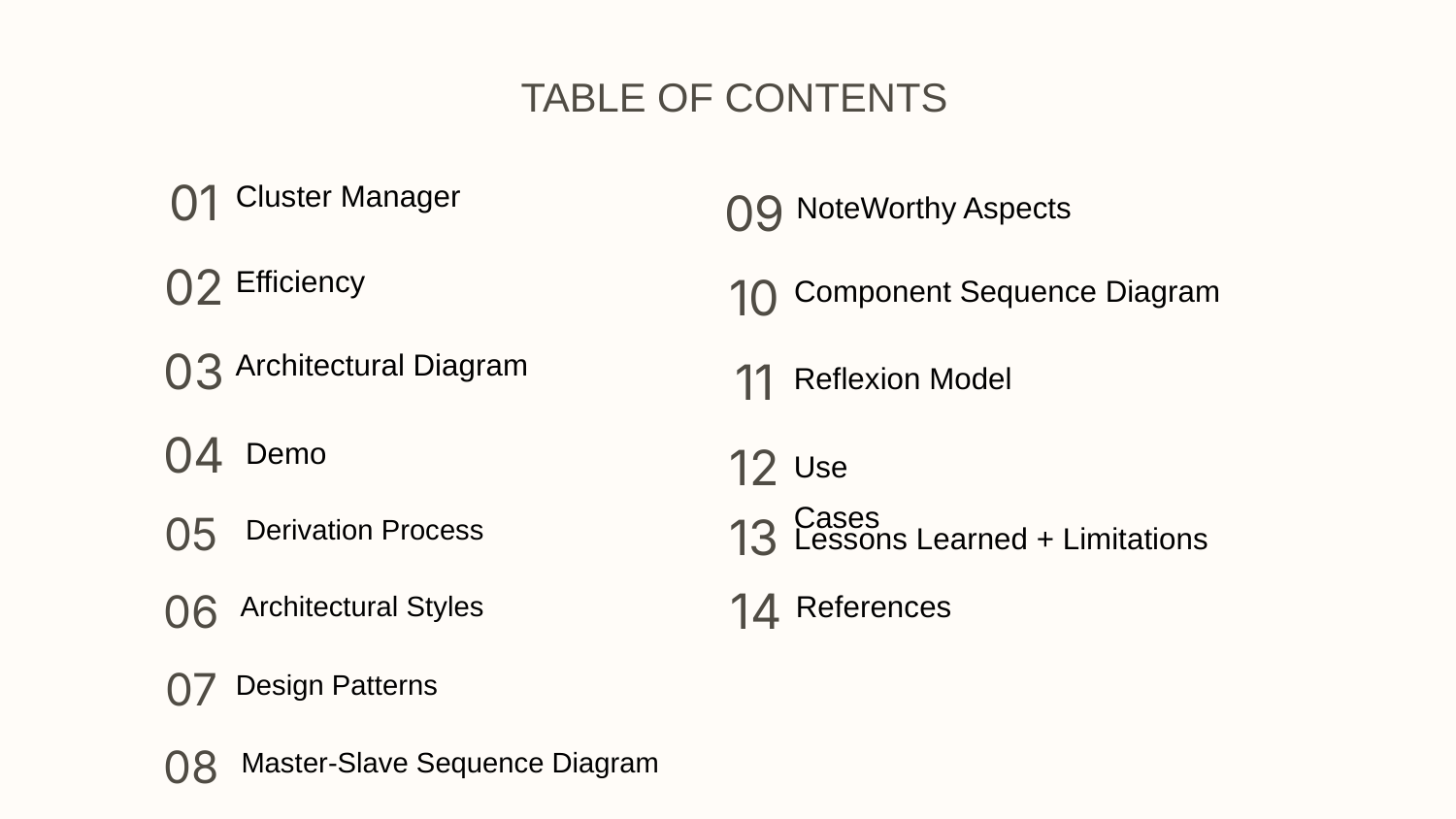

TABLE OF CONTENTS
01
09
Cluster Manager
NoteWorthy Aspects
02
10
Efficiency
Component Sequence Diagram
03
11
Architectural Diagram
Reflexion Model
04
12
Demo
Use Cases
13
05
Derivation Process
Lessons Learned + Limitations
14
06
References
Architectural Styles
07
Design Patterns
08
Master-Slave Sequence Diagram